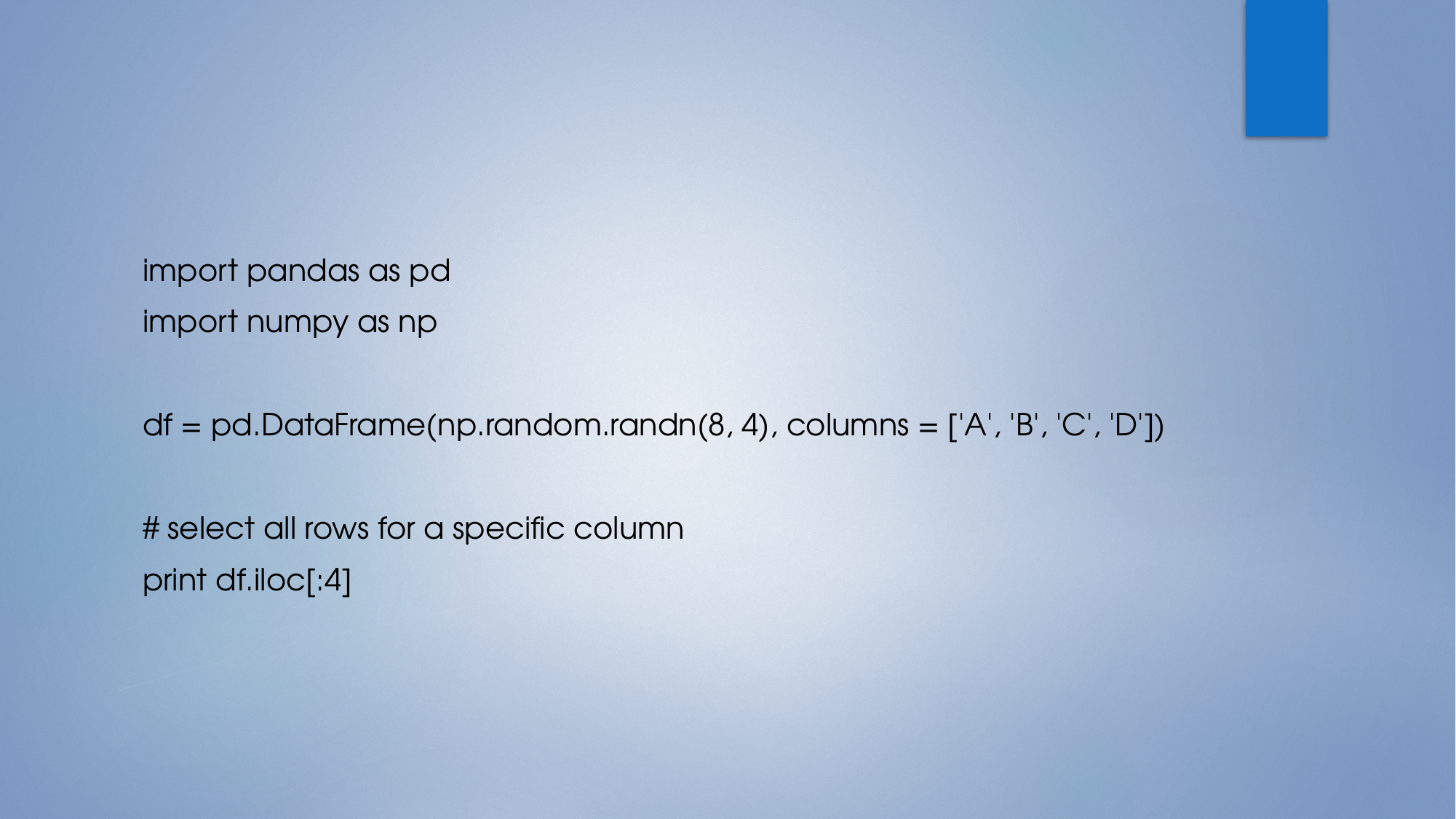

#
import pandas as pd
import numpy as np

df = pd.DataFrame(np.random.randn(8, 4), columns = ['A', 'B', 'C', 'D'])

# select all rows for a specific column
print df.iloc[:4]